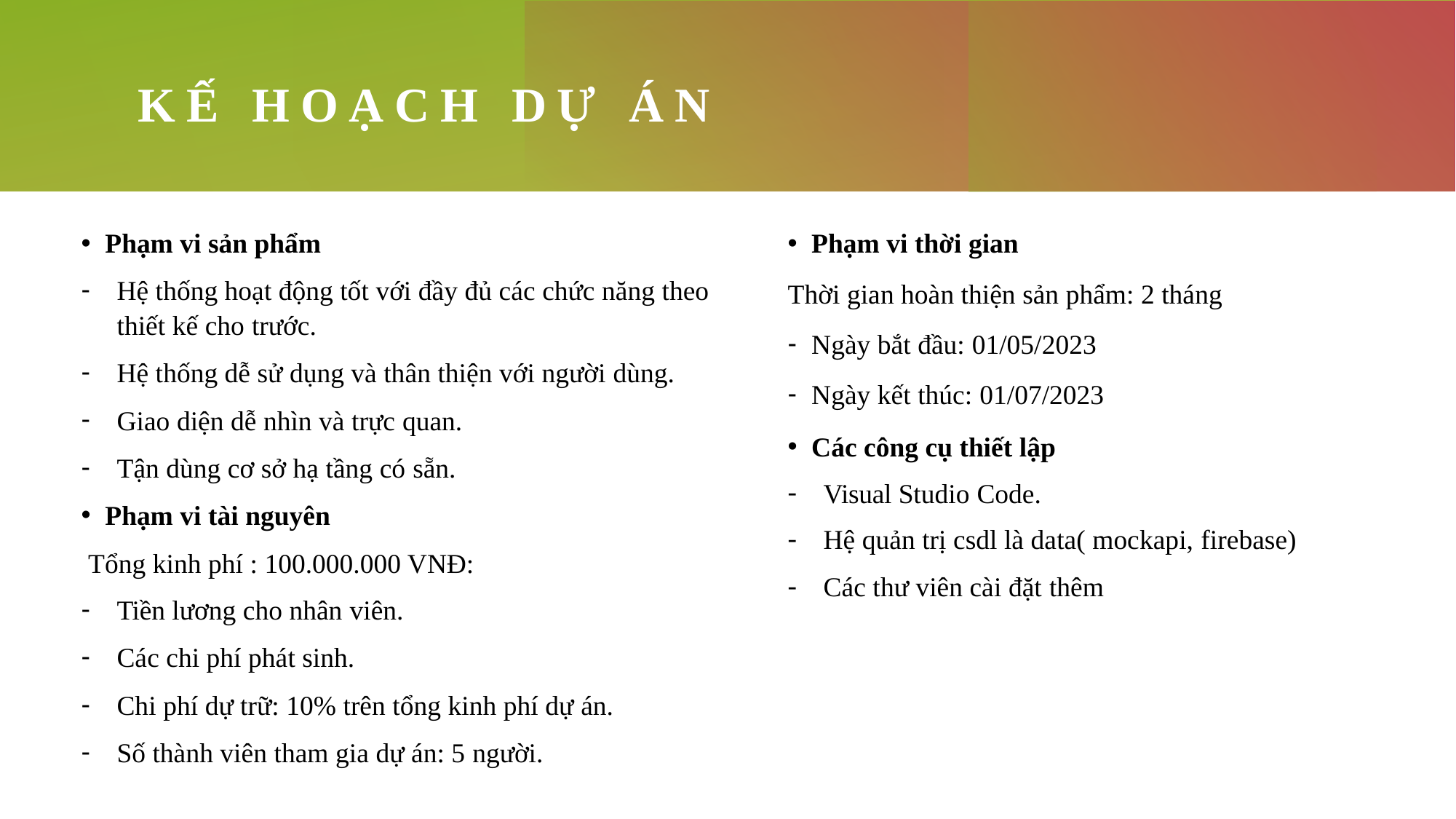

# Kế hoạch dự án
Phạm vi sản phẩm
Hệ thống hoạt động tốt với đầy đủ các chức năng theo thiết kế cho trước.
Hệ thống dễ sử dụng và thân thiện với người dùng.
Giao diện dễ nhìn và trực quan.
Tận dùng cơ sở hạ tầng có sẵn.
Phạm vi tài nguyên
 Tổng kinh phí : 100.000.000 VNĐ:
Tiền lương cho nhân viên.
Các chi phí phát sinh.
Chi phí dự trữ: 10% trên tổng kinh phí dự án.
Số thành viên tham gia dự án: 5 người.

Phạm vi thời gian
Thời gian hoàn thiện sản phẩm: 2 tháng
Ngày bắt đầu: 01/05/2023
Ngày kết thúc: 01/07/2023
Các công cụ thiết lập
Visual Studio Code.
Hệ quản trị csdl là data( mockapi, firebase)
Các thư viên cài đặt thêm